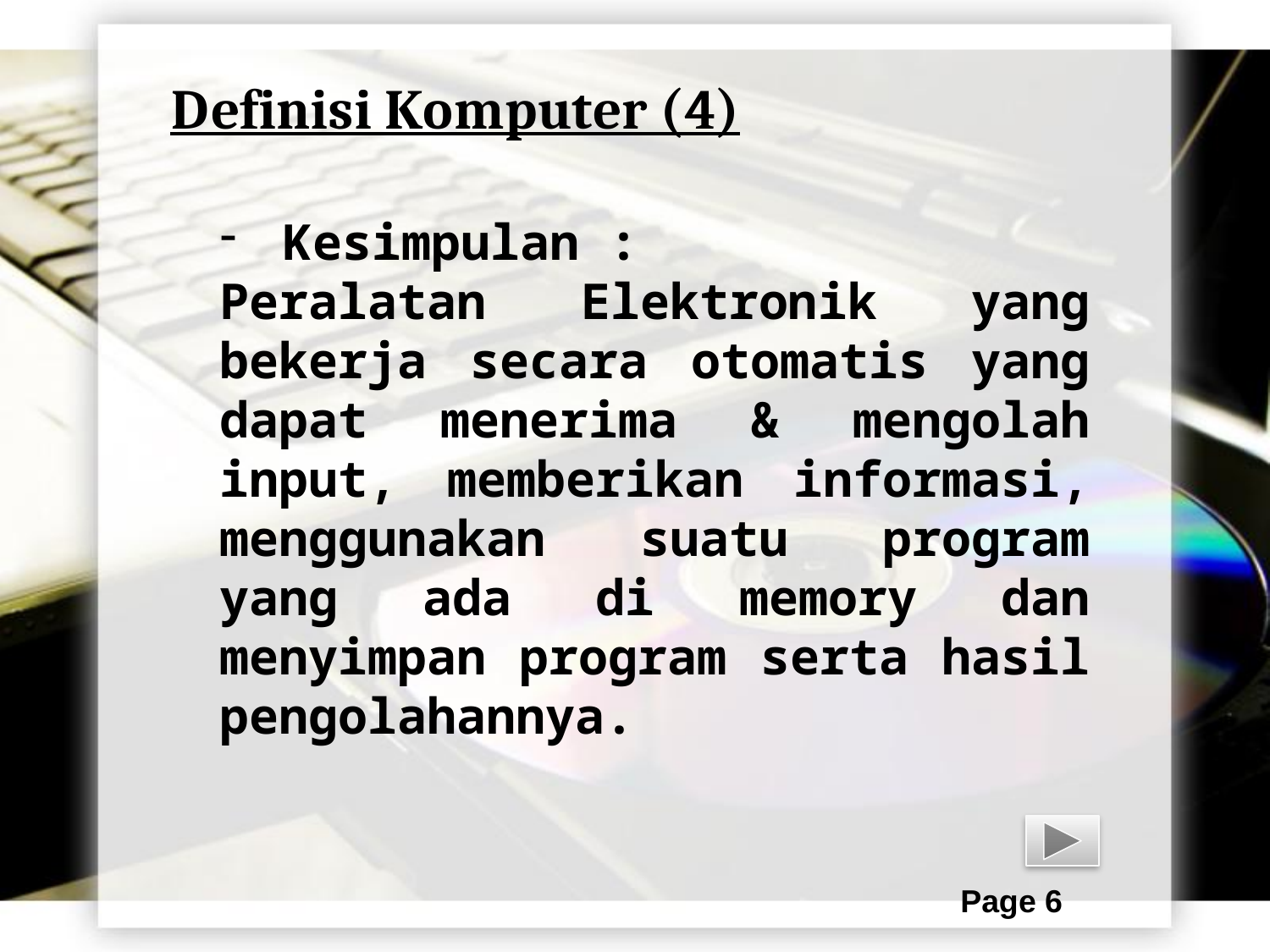

Definisi Komputer (4)
Kesimpulan :
Peralatan Elektronik yang bekerja secara otomatis yang dapat menerima & mengolah input, memberikan informasi, menggunakan suatu program yang ada di memory dan menyimpan program serta hasil pengolahannya.